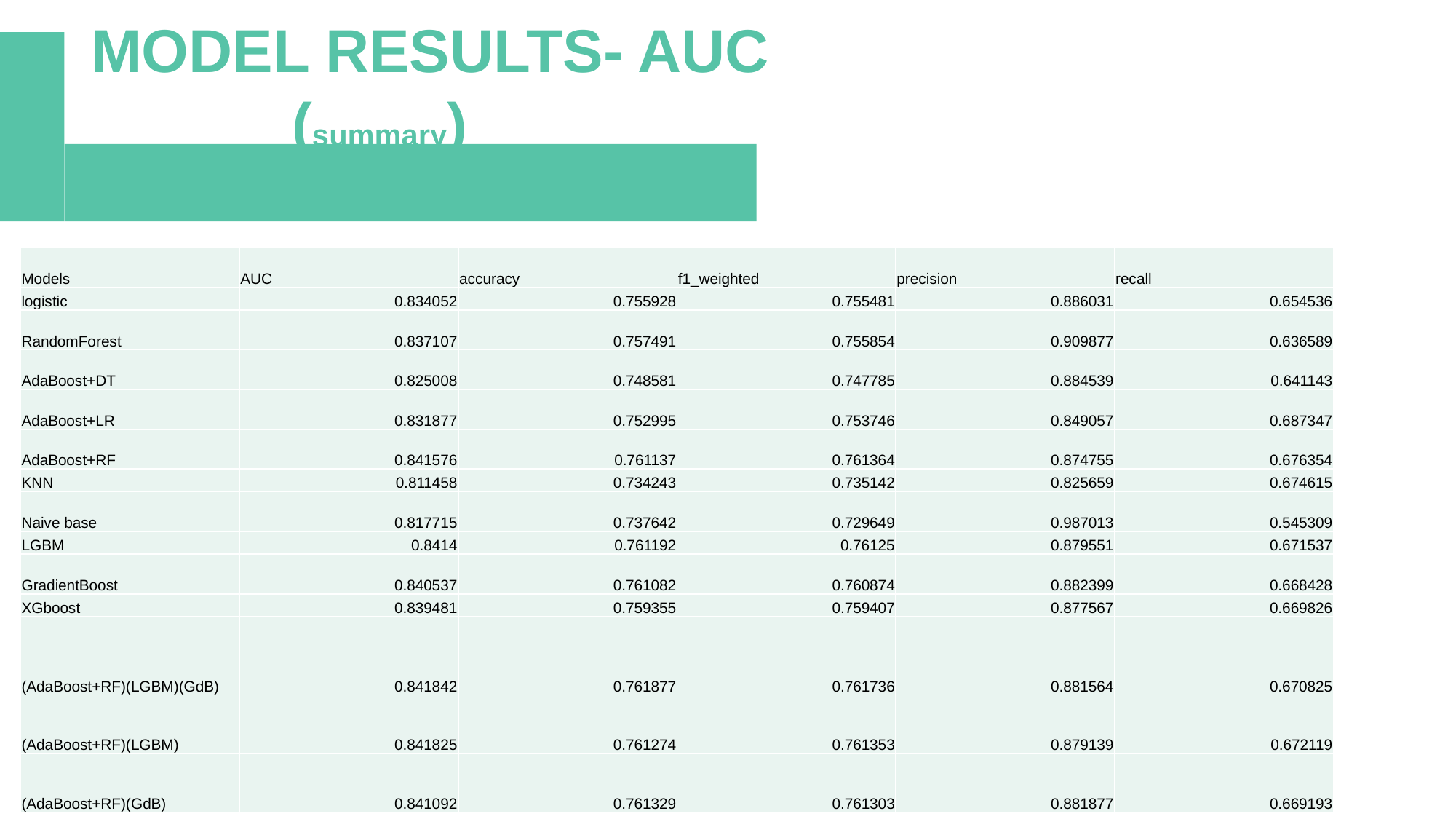

MODEL RESULTS- AUC (summary)

| Models | AUC | accuracy | f1\_weighted | precision | recall |
| --- | --- | --- | --- | --- | --- |
| logistic | 0.834052 | 0.755928 | 0.755481 | 0.886031 | 0.654536 |
| RandomForest | 0.837107 | 0.757491 | 0.755854 | 0.909877 | 0.636589 |
| AdaBoost+DT | 0.825008 | 0.748581 | 0.747785 | 0.884539 | 0.641143 |
| AdaBoost+LR | 0.831877 | 0.752995 | 0.753746 | 0.849057 | 0.687347 |
| AdaBoost+RF | 0.841576 | 0.761137 | 0.761364 | 0.874755 | 0.676354 |
| KNN | 0.811458 | 0.734243 | 0.735142 | 0.825659 | 0.674615 |
| Naive base | 0.817715 | 0.737642 | 0.729649 | 0.987013 | 0.545309 |
| LGBM | 0.8414 | 0.761192 | 0.76125 | 0.879551 | 0.671537 |
| GradientBoost | 0.840537 | 0.761082 | 0.760874 | 0.882399 | 0.668428 |
| XGboost | 0.839481 | 0.759355 | 0.759407 | 0.877567 | 0.669826 |
| (AdaBoost+RF)(LGBM)(GdB) | 0.841842 | 0.761877 | 0.761736 | 0.881564 | 0.670825 |
| (AdaBoost+RF)(LGBM) | 0.841825 | 0.761274 | 0.761353 | 0.879139 | 0.672119 |
| (AdaBoost+RF)(GdB) | 0.841092 | 0.761329 | 0.761303 | 0.881877 | 0.669193 |